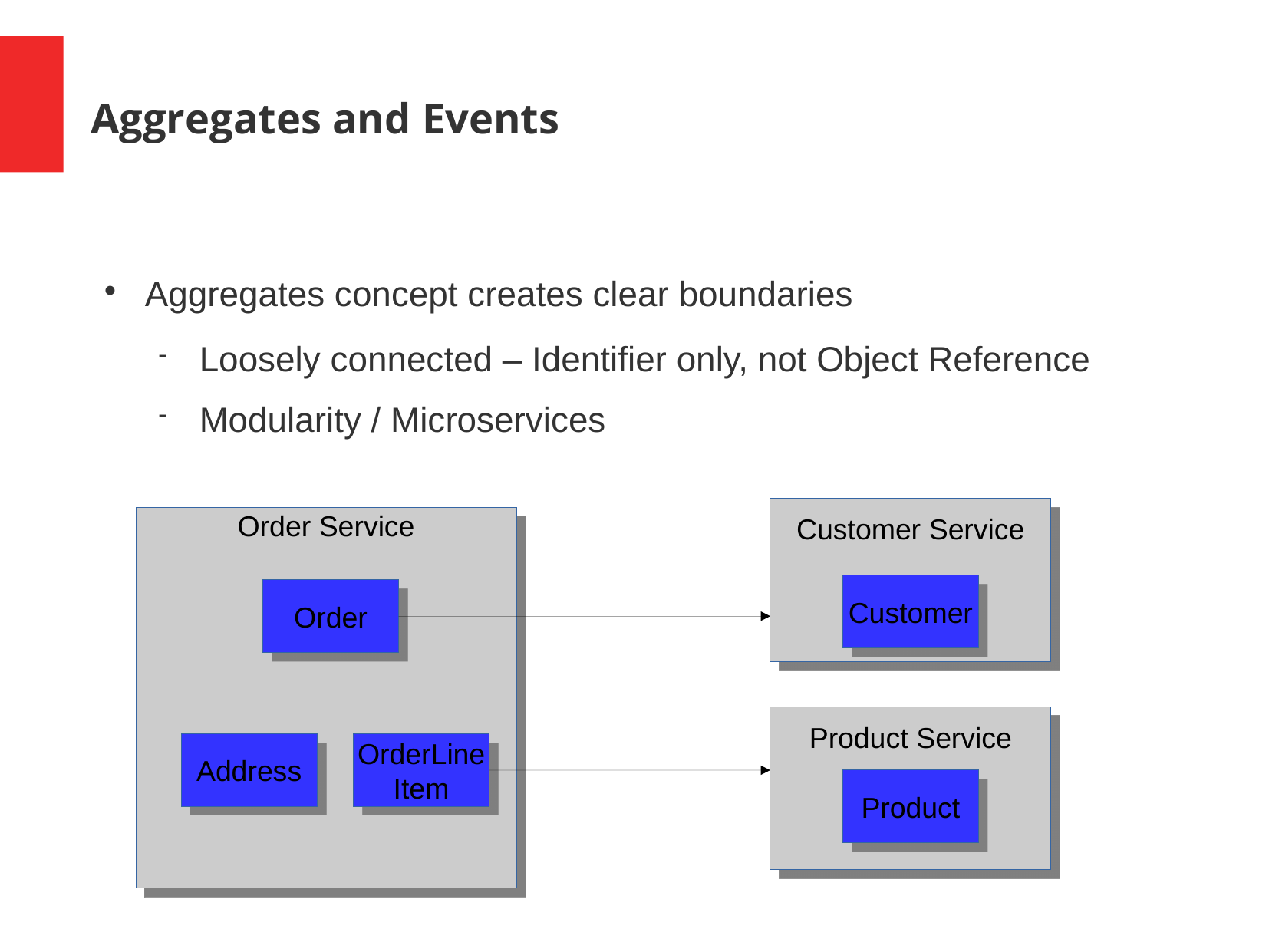

Aggregates and Events
Aggregates concept creates clear boundaries
Loosely connected – Identifier only, not Object Reference
Modularity / Microservices

Customer Service

Order Service

Customer
Order

Product Service

Address
OrderLine
Item

Product